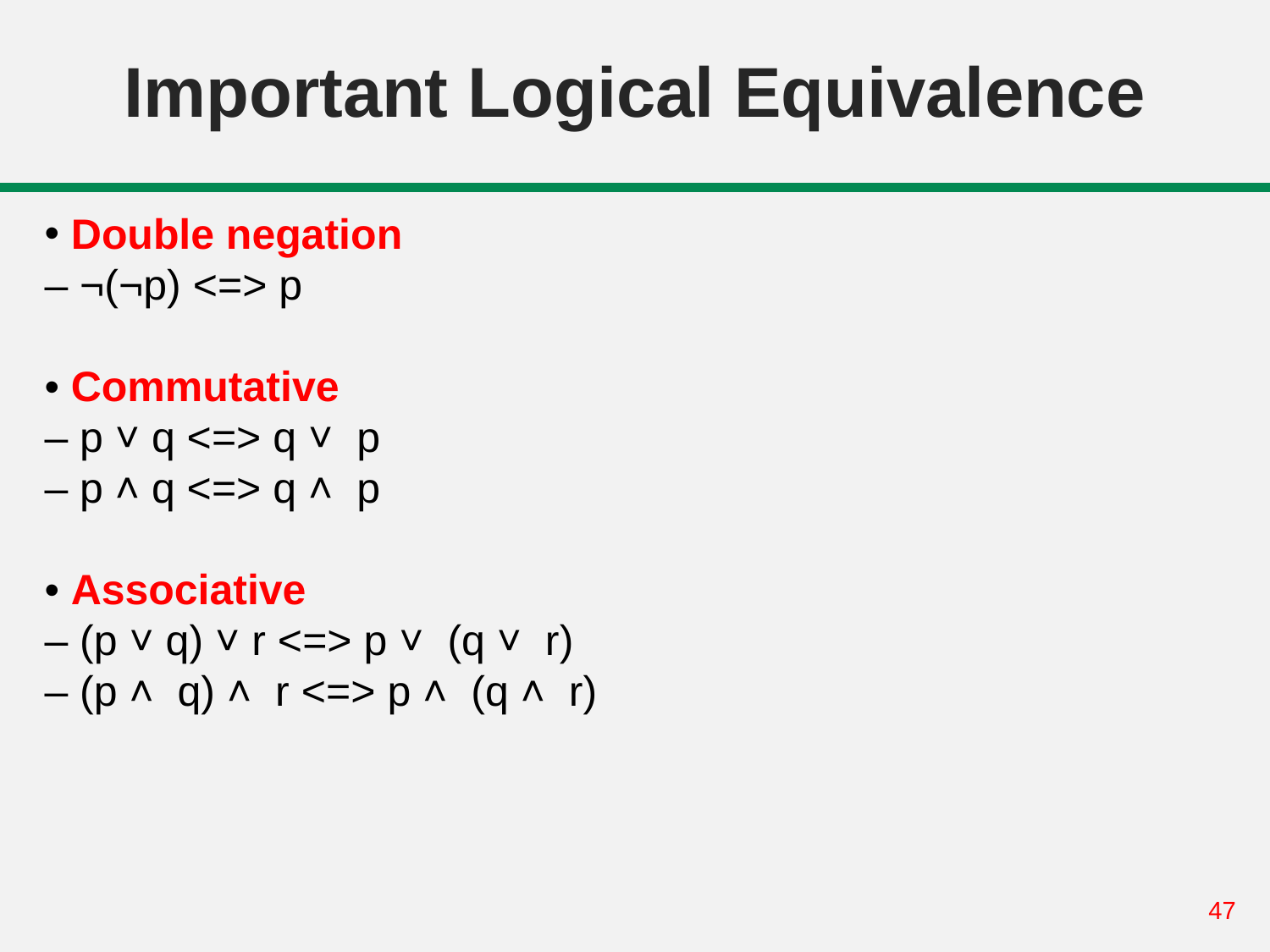

# Important Logical Equivalence
 Double negation
– ¬(¬p) <=> p

• Commutative
– p ˅ q <=> q ˅  p
– p ˄ q <=> q ˄  p

• Associative
– (p ˅ q) ˅ r <=> p ˅  (q ˅  r)
– (p ˄  q) ˄  r <=> p ˄  (q ˄  r)